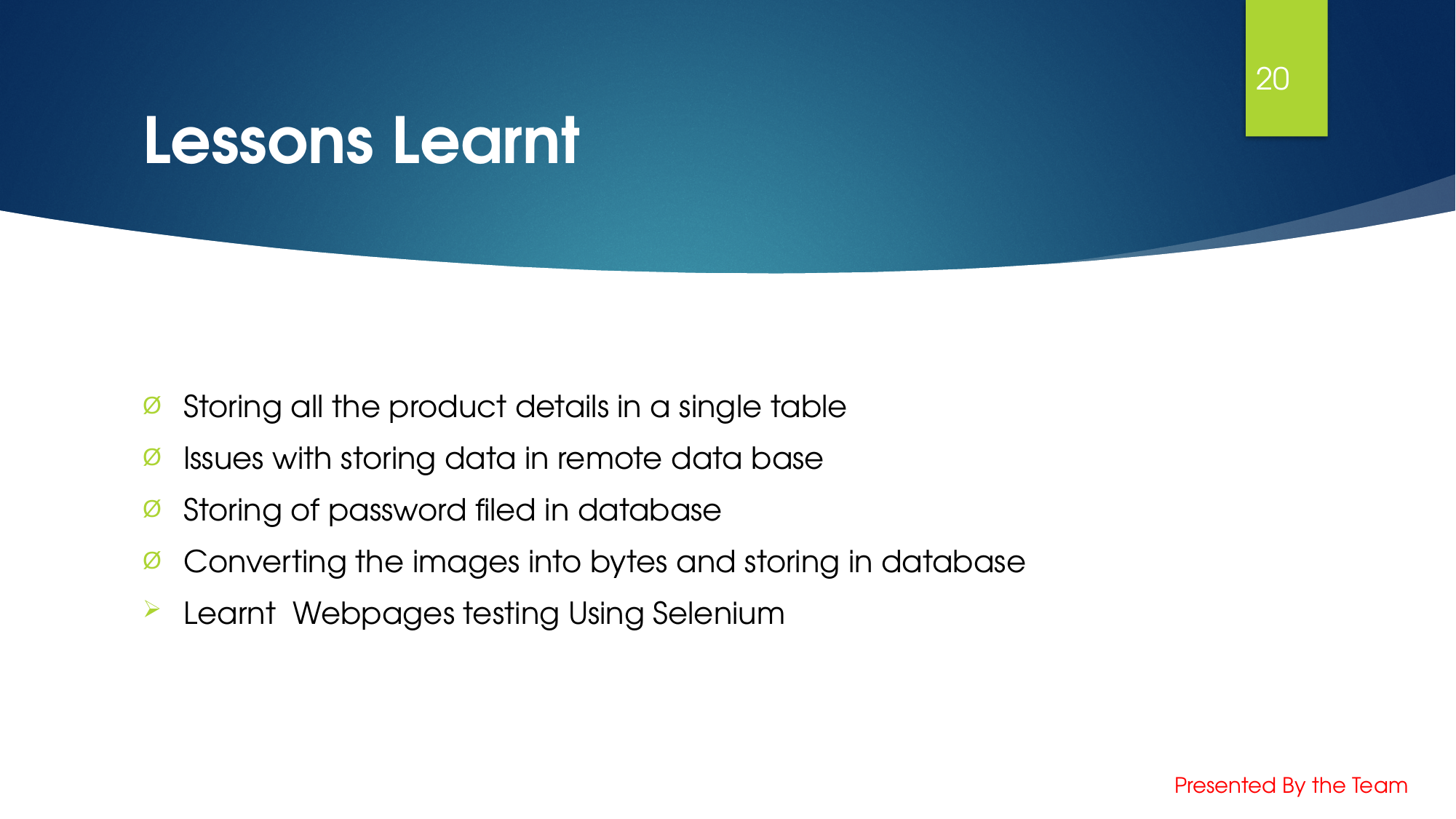

# Lessons Learnt
20

Storing all the product details in a single table
Issues with storing data in remote data base
Storing of password filed in database
Converting the images into bytes and storing in database
Learnt  Webpages testing Using Selenium

Presented By the Team